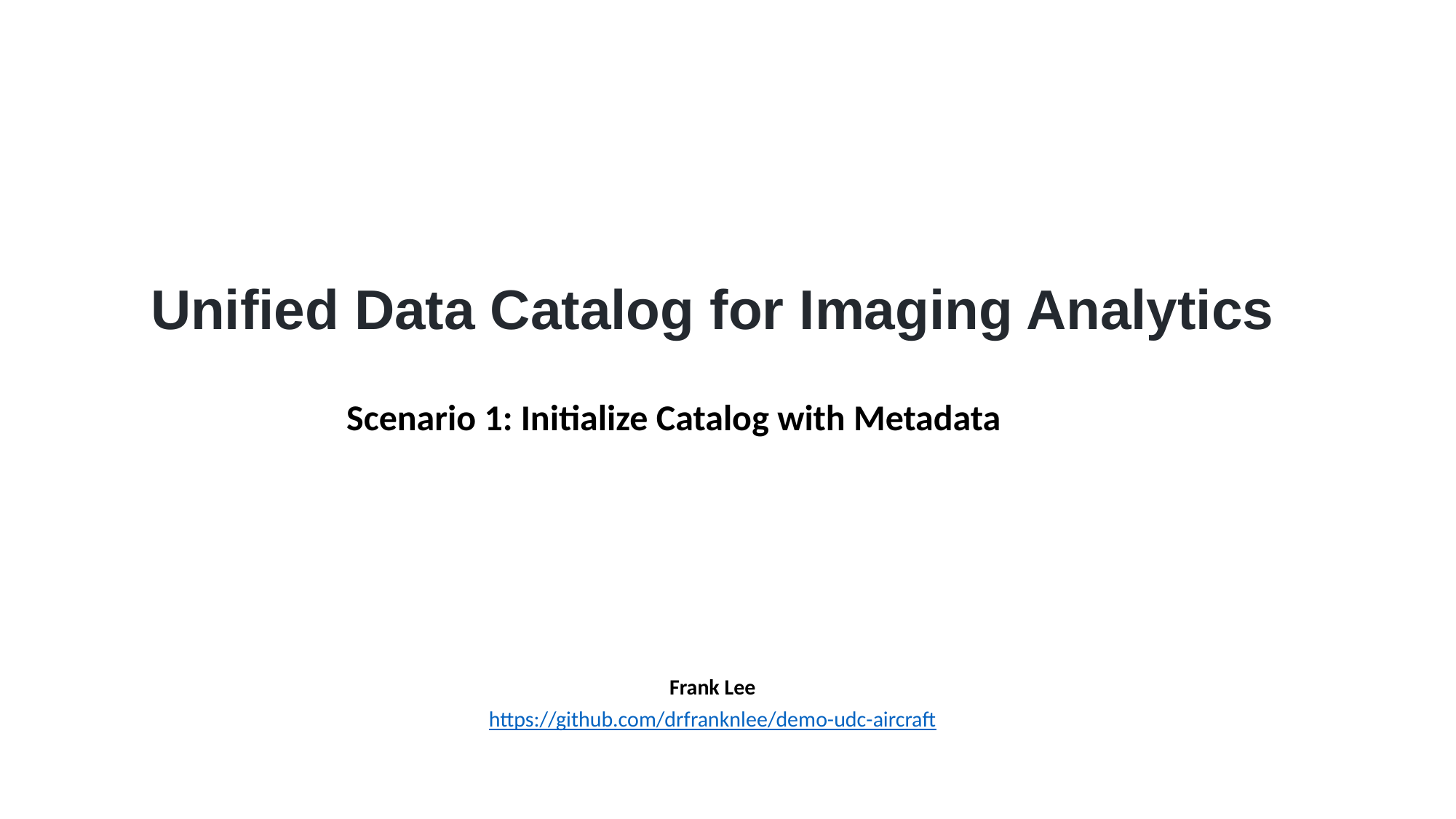

# Unified Data Catalog for Imaging Analytics
Scenario 1: Initialize Catalog with Metadata
Frank Lee
https://github.com/drfranknlee/demo-udc-aircraft